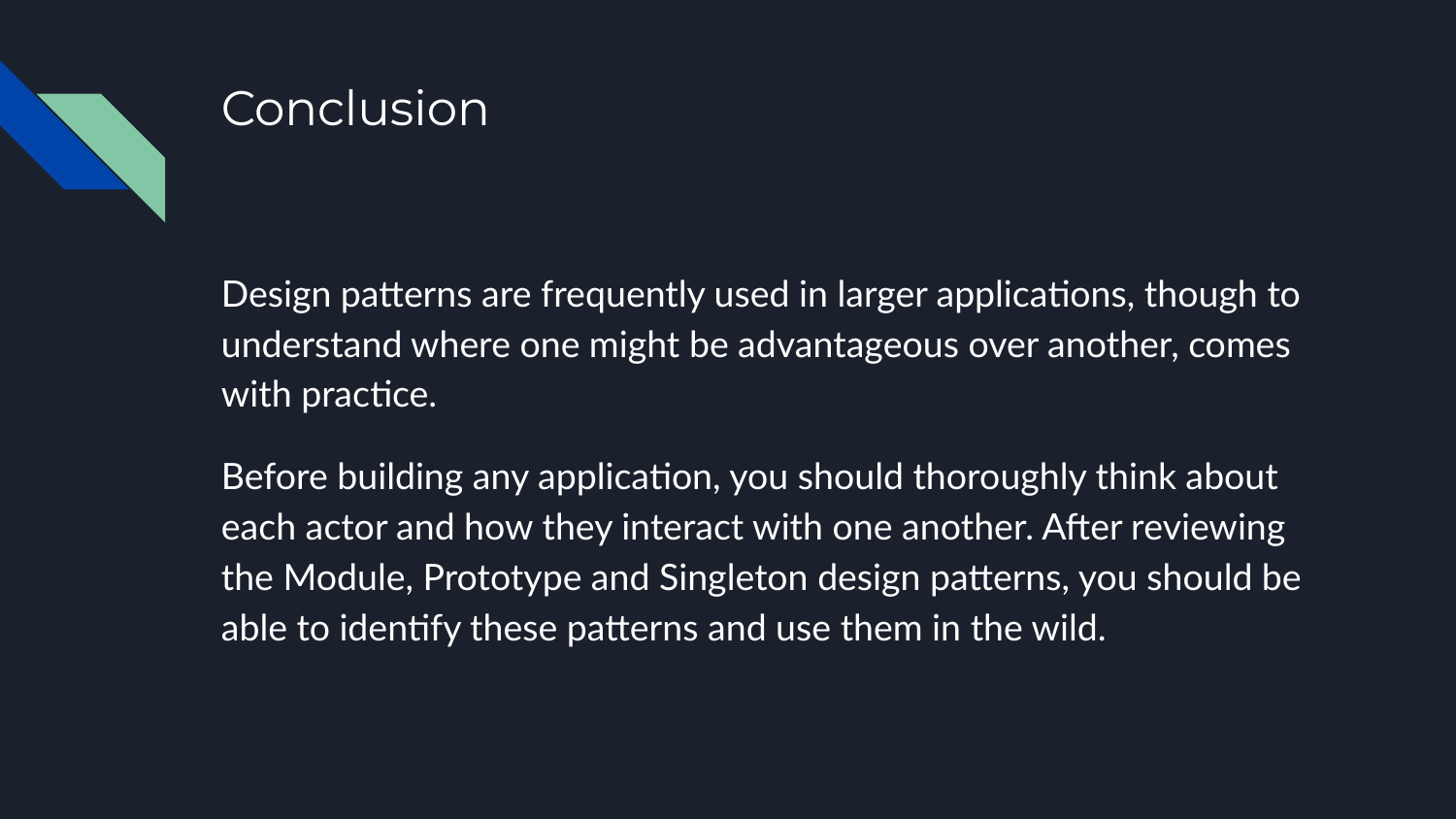

# Conclusion
Design patterns are frequently used in larger applications, though to understand where one might be advantageous over another, comes with practice.
Before building any application, you should thoroughly think about each actor and how they interact with one another. After reviewing the Module, Prototype and Singleton design patterns, you should be able to identify these patterns and use them in the wild.